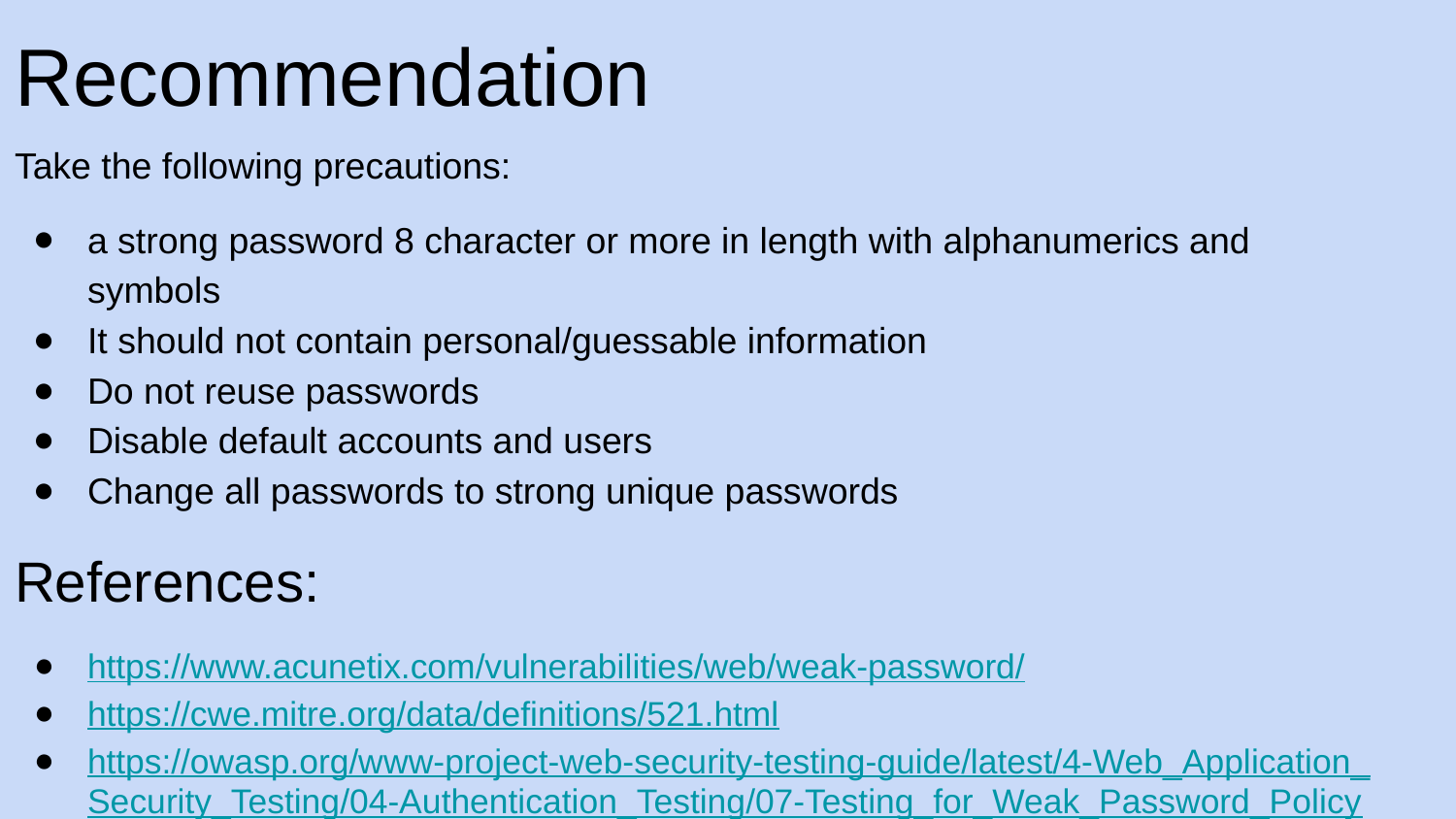

# Recommendation
Take the following precautions:
a strong password 8 character or more in length with alphanumerics and symbols
It should not contain personal/guessable information
Do not reuse passwords
Disable default accounts and users
Change all passwords to strong unique passwords
References:
https://www.acunetix.com/vulnerabilities/web/weak-password/
https://cwe.mitre.org/data/definitions/521.html
https://owasp.org/www-project-web-security-testing-guide/latest/4-Web_Application_Security_Testing/04-Authentication_Testing/07-Testing_for_Weak_Password_Policy